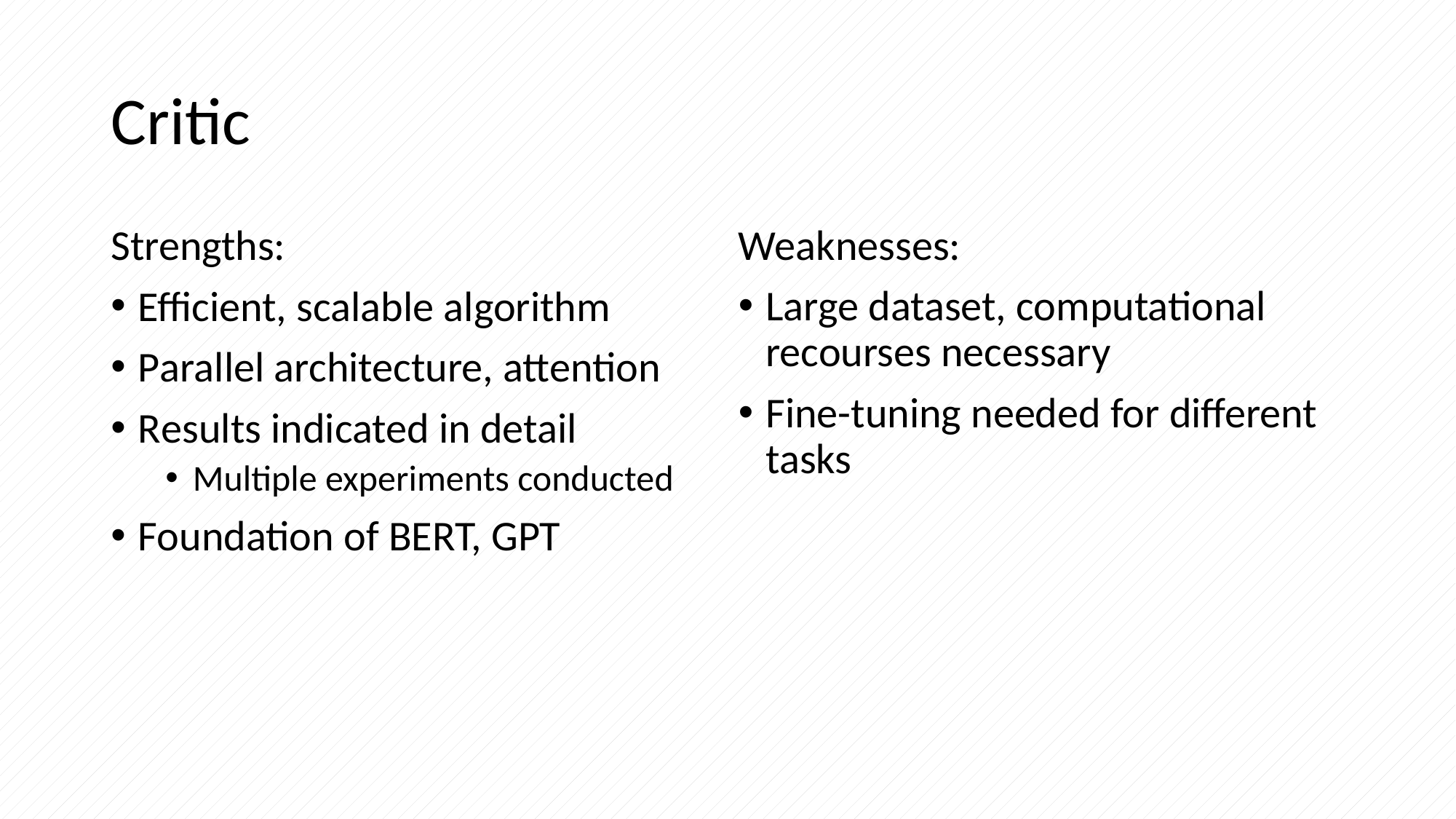

# Critic
Strengths:
Efficient, scalable algorithm
Parallel architecture, attention
Results indicated in detail
Multiple experiments conducted
Foundation of BERT, GPT
Weaknesses:
Large dataset, computational recourses necessary
Fine-tuning needed for different tasks